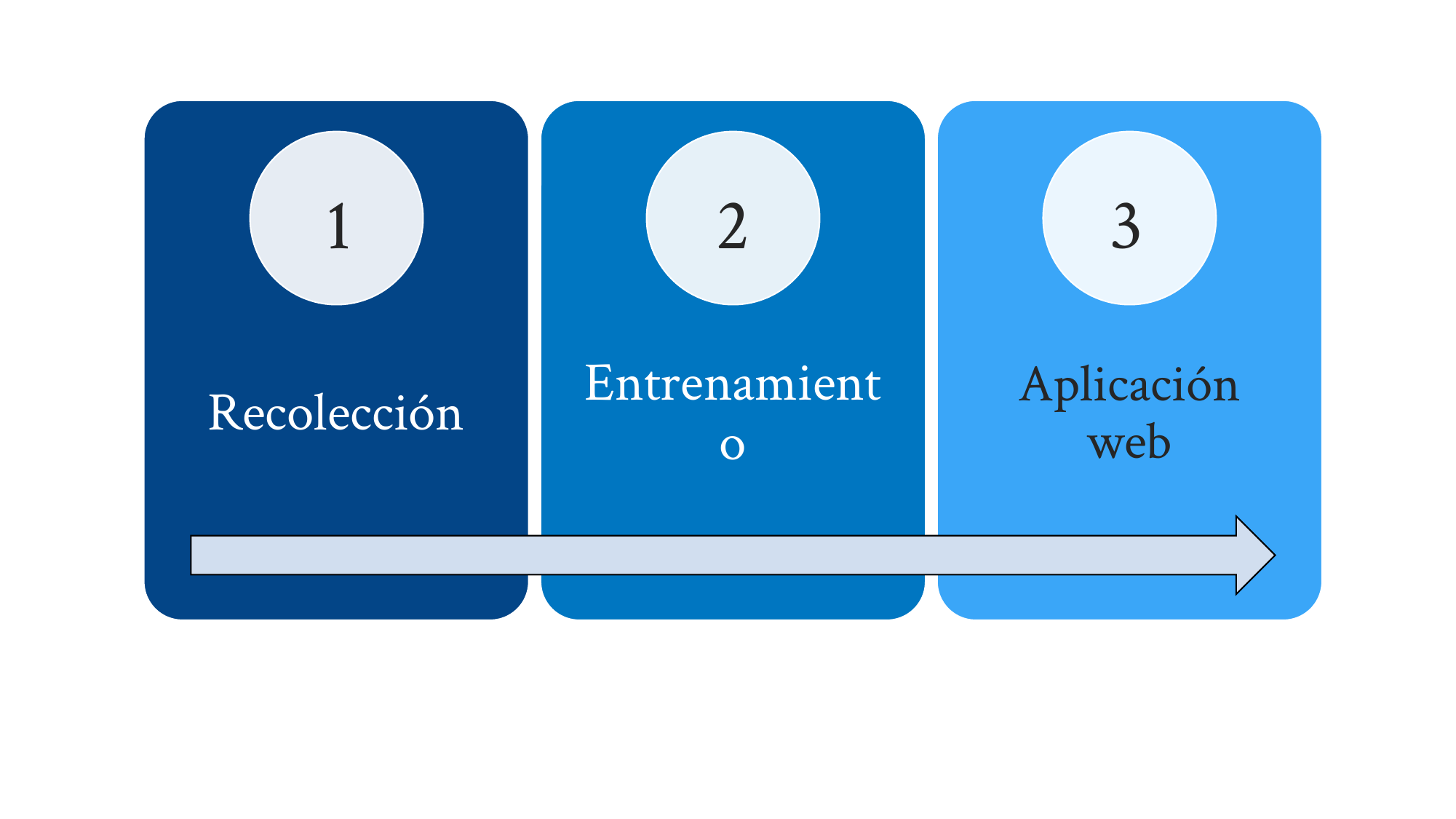

Recolección
Entrenamiento
Aplicación web
1
2
3